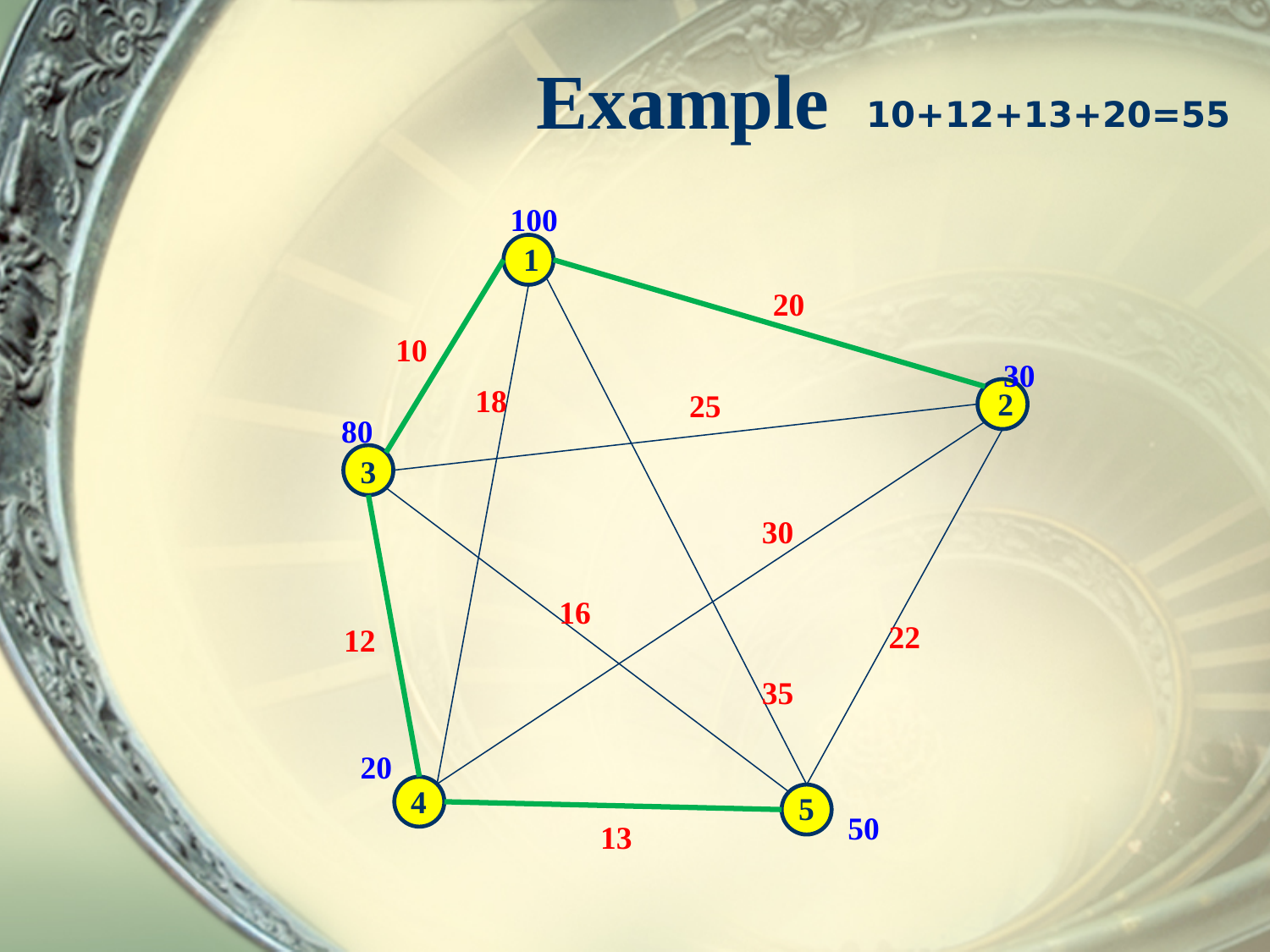

# Example
10+12+13+20=55
100
1

20
10
30
18
2

25
80

3
30
16
22
12
35
20
4

5

50
13